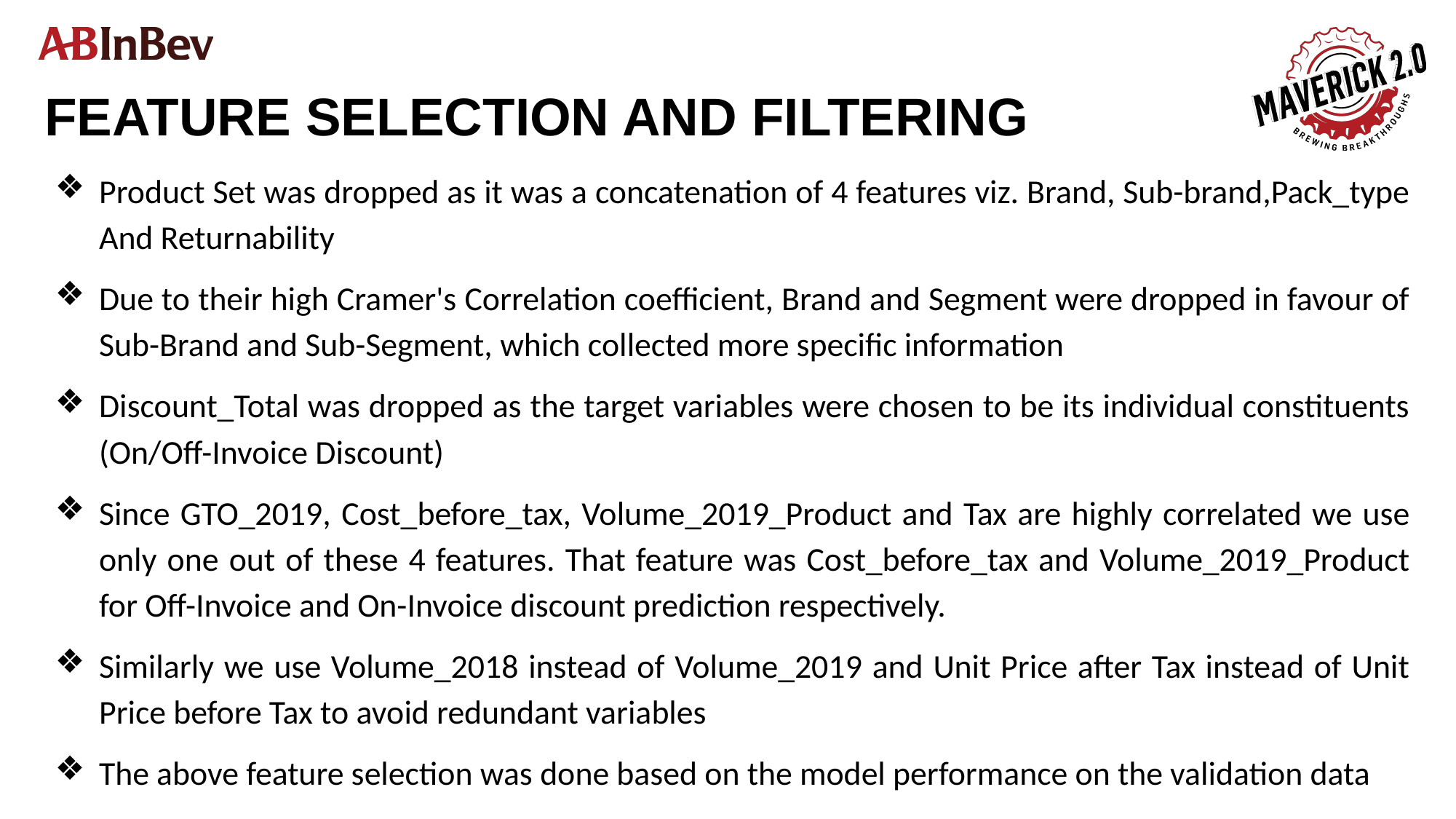

# FEATURE SELECTION AND FILTERING
Product Set was dropped as it was a concatenation of 4 features viz. Brand, Sub-brand,Pack_type And Returnability
Due to their high Cramer's Correlation coefficient, Brand and Segment were dropped in favour of Sub-Brand and Sub-Segment, which collected more specific information
Discount_Total was dropped as the target variables were chosen to be its individual constituents (On/Off-Invoice Discount)
Since GTO_2019, Cost_before_tax, Volume_2019_Product and Tax are highly correlated we use only one out of these 4 features. That feature was Cost_before_tax and Volume_2019_Product for Off-Invoice and On-Invoice discount prediction respectively.
Similarly we use Volume_2018 instead of Volume_2019 and Unit Price after Tax instead of Unit Price before Tax to avoid redundant variables
The above feature selection was done based on the model performance on the validation data